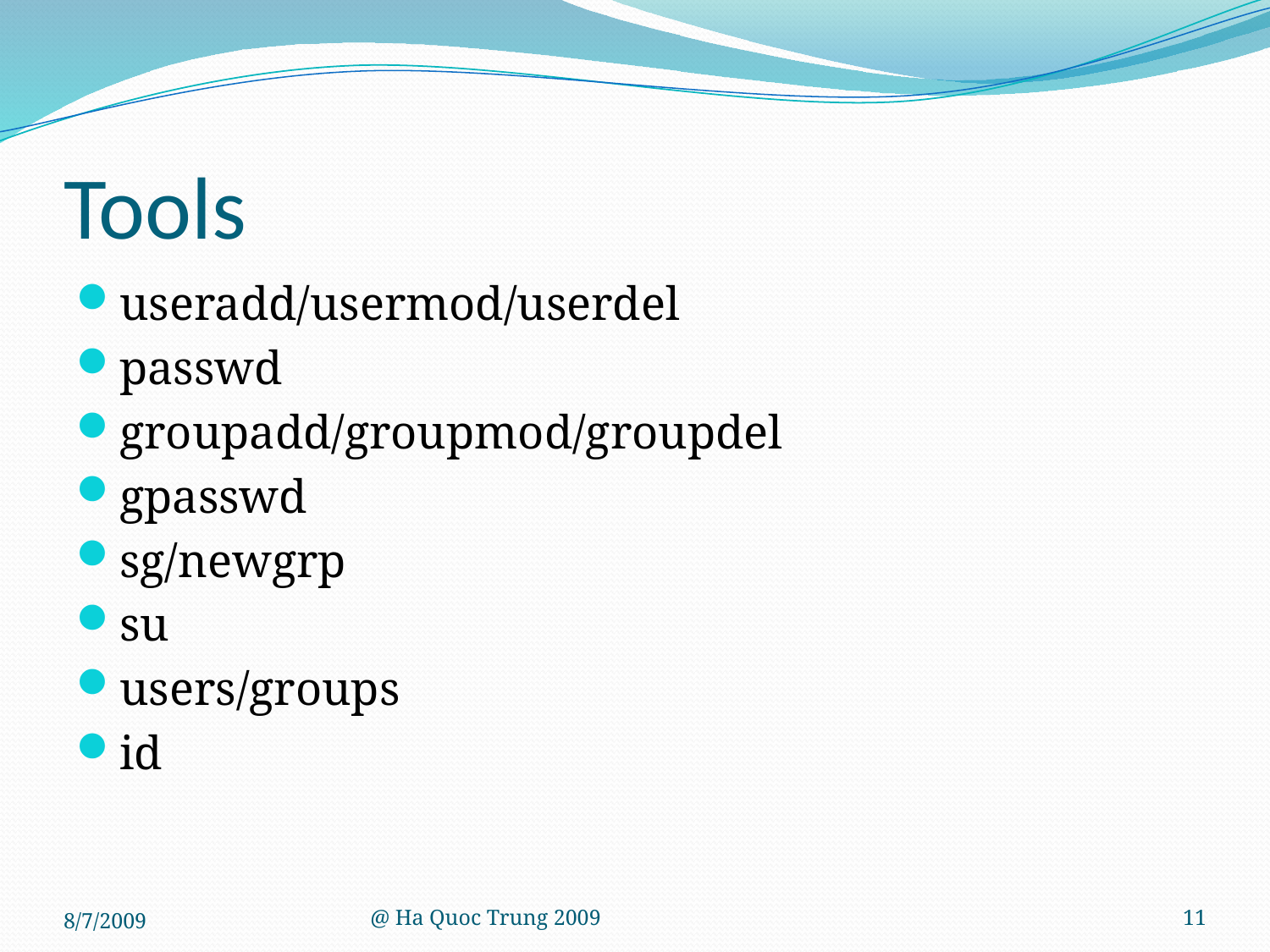

# Tools
useradd/usermod/userdel
passwd
groupadd/groupmod/groupdel
gpasswd
sg/newgrp
su
users/groups
id
8/7/2009
@ Ha Quoc Trung 2009
11